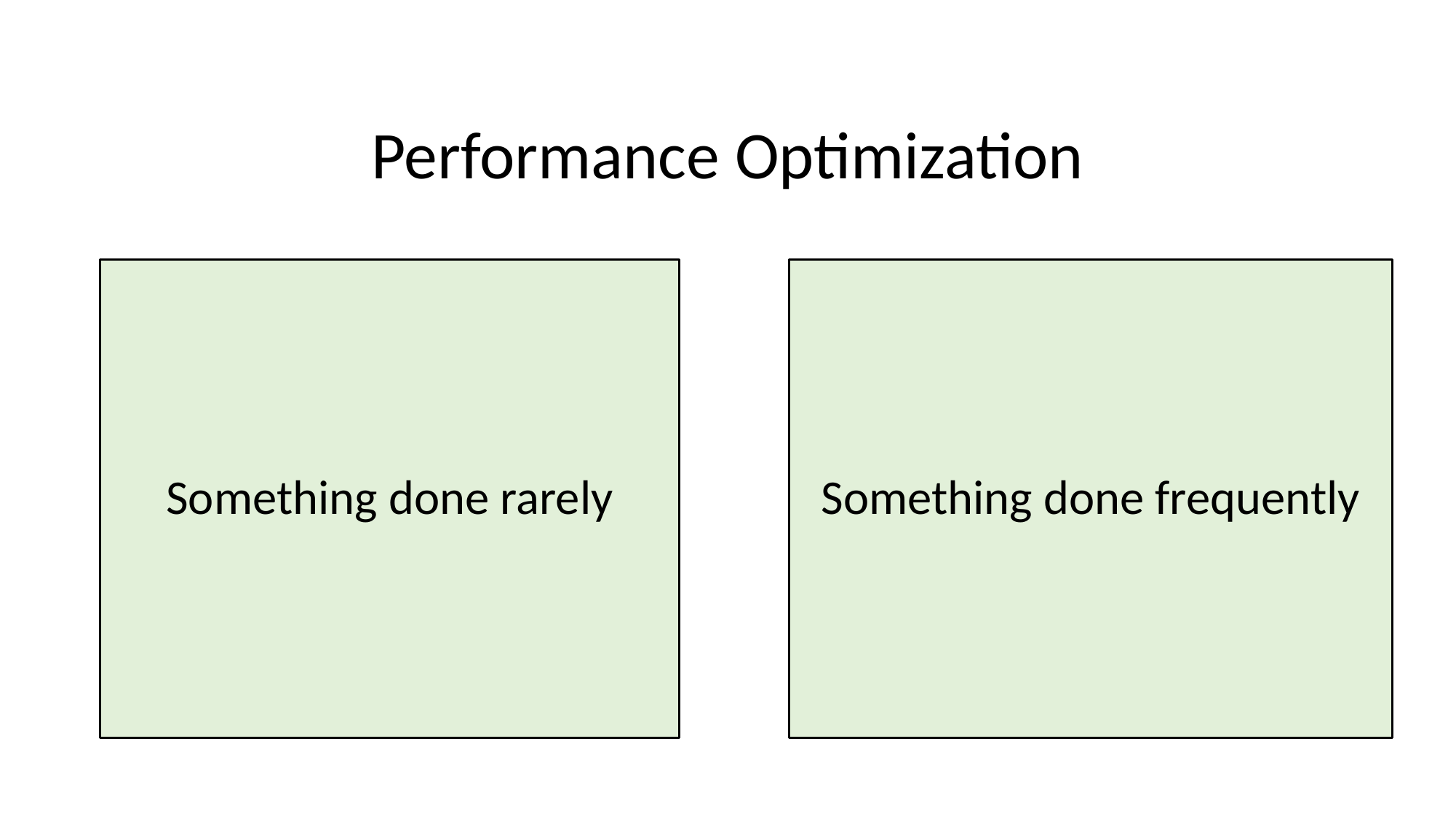

# Performance Optimization
Something done rarely
Something done frequently